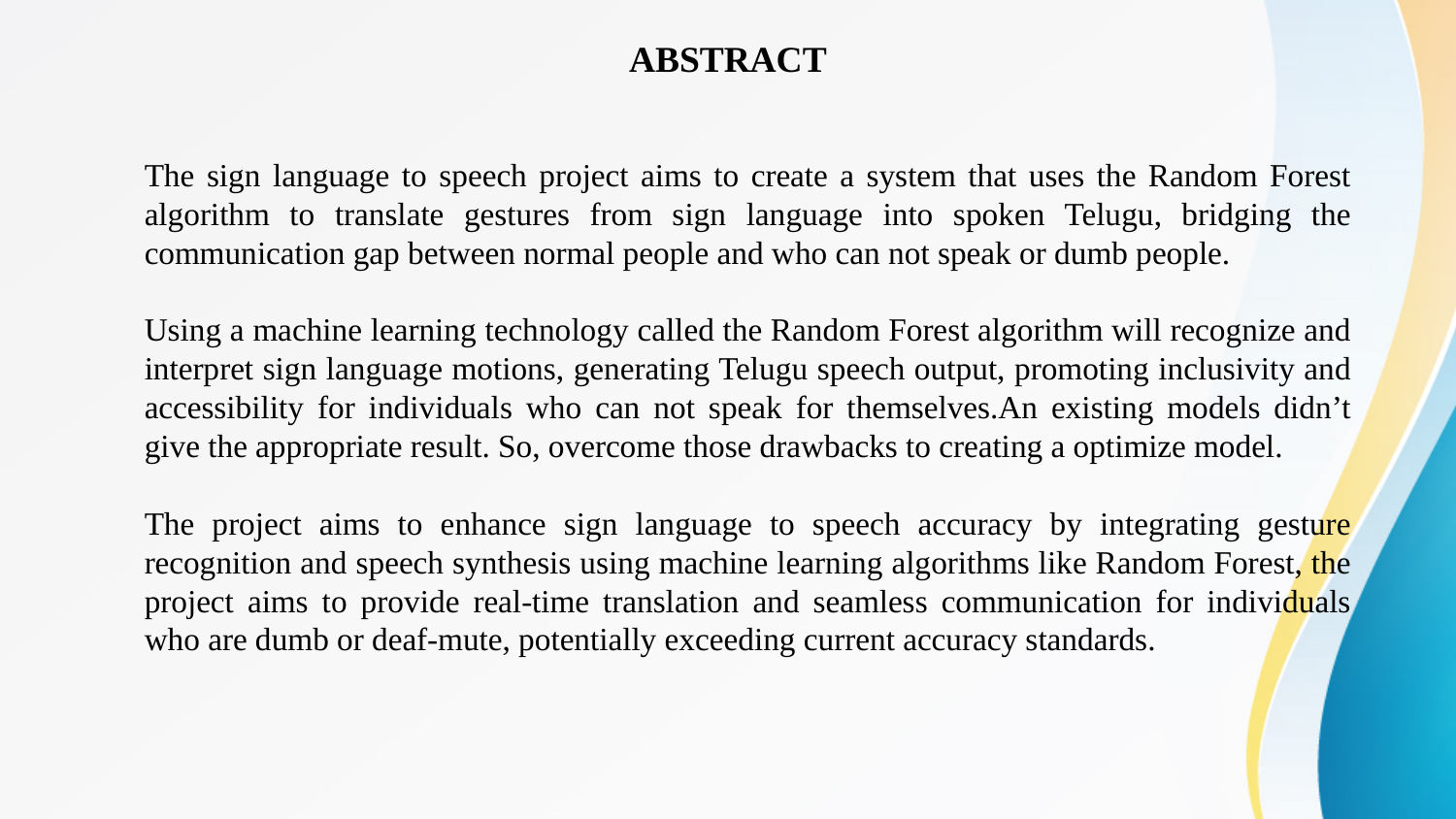

# ABSTRACT
The sign language to speech project aims to create a system that uses the Random Forest algorithm to translate gestures from sign language into spoken Telugu, bridging the communication gap between normal people and who can not speak or dumb people.

Using a machine learning technology called the Random Forest algorithm will recognize and interpret sign language motions, generating Telugu speech output, promoting inclusivity and accessibility for individuals who can not speak for themselves.An existing models didn’t give the appropriate result. So, overcome those drawbacks to creating a optimize model.

The project aims to enhance sign language to speech accuracy by integrating gesture recognition and speech synthesis using machine learning algorithms like Random Forest, the project aims to provide real-time translation and seamless communication for individuals who are dumb or deaf-mute, potentially exceeding current accuracy standards.